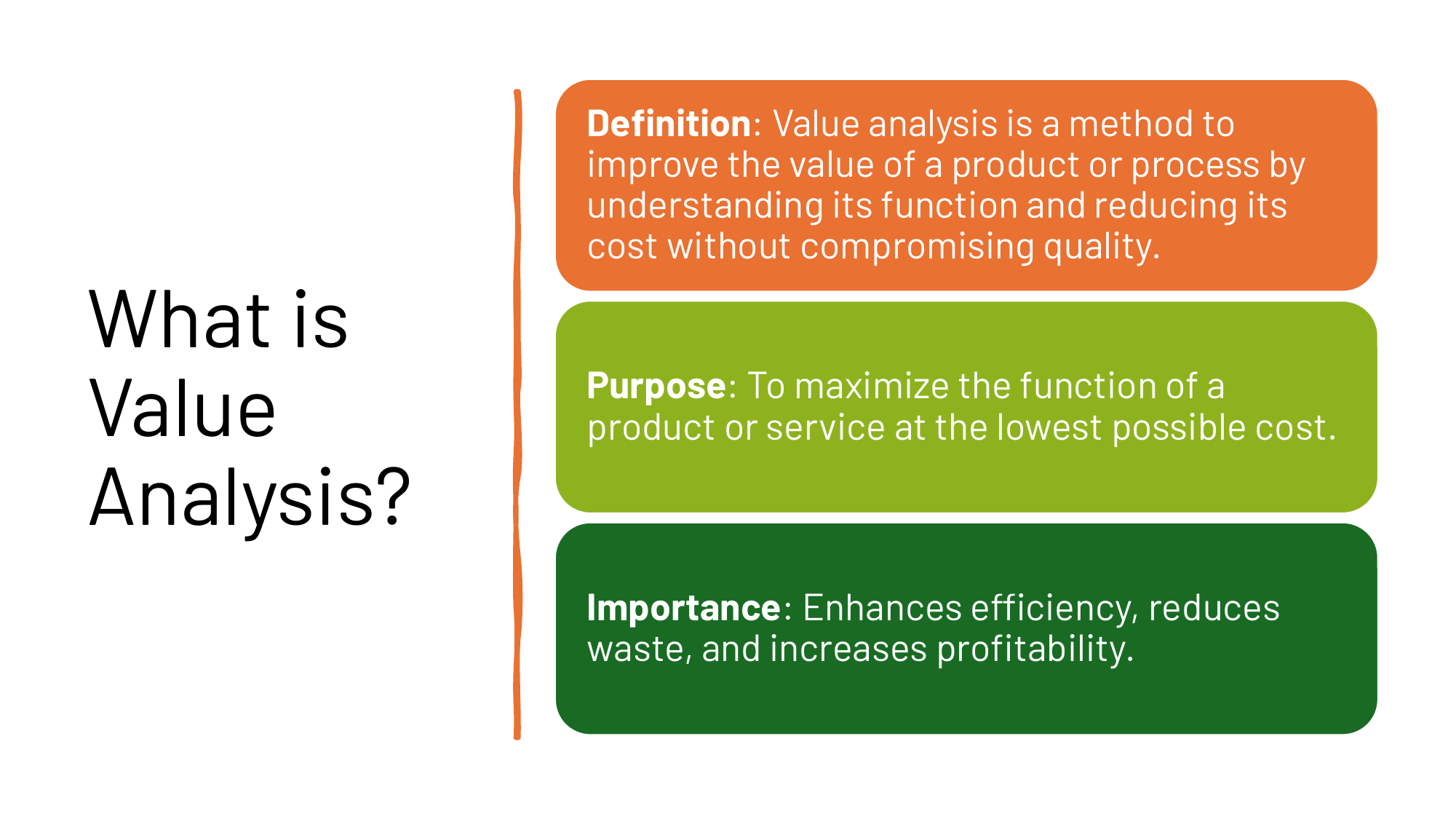

Definition: Value analysis is a method to improve the value of a product or process by understanding its function and reducing its cost without compromising quality.
Purpose: To maximize the function of a product or service at the lowest possible cost.
Importance: Enhances efficiency, reduces waste, and increases profitability.
# What is Value Analysis?